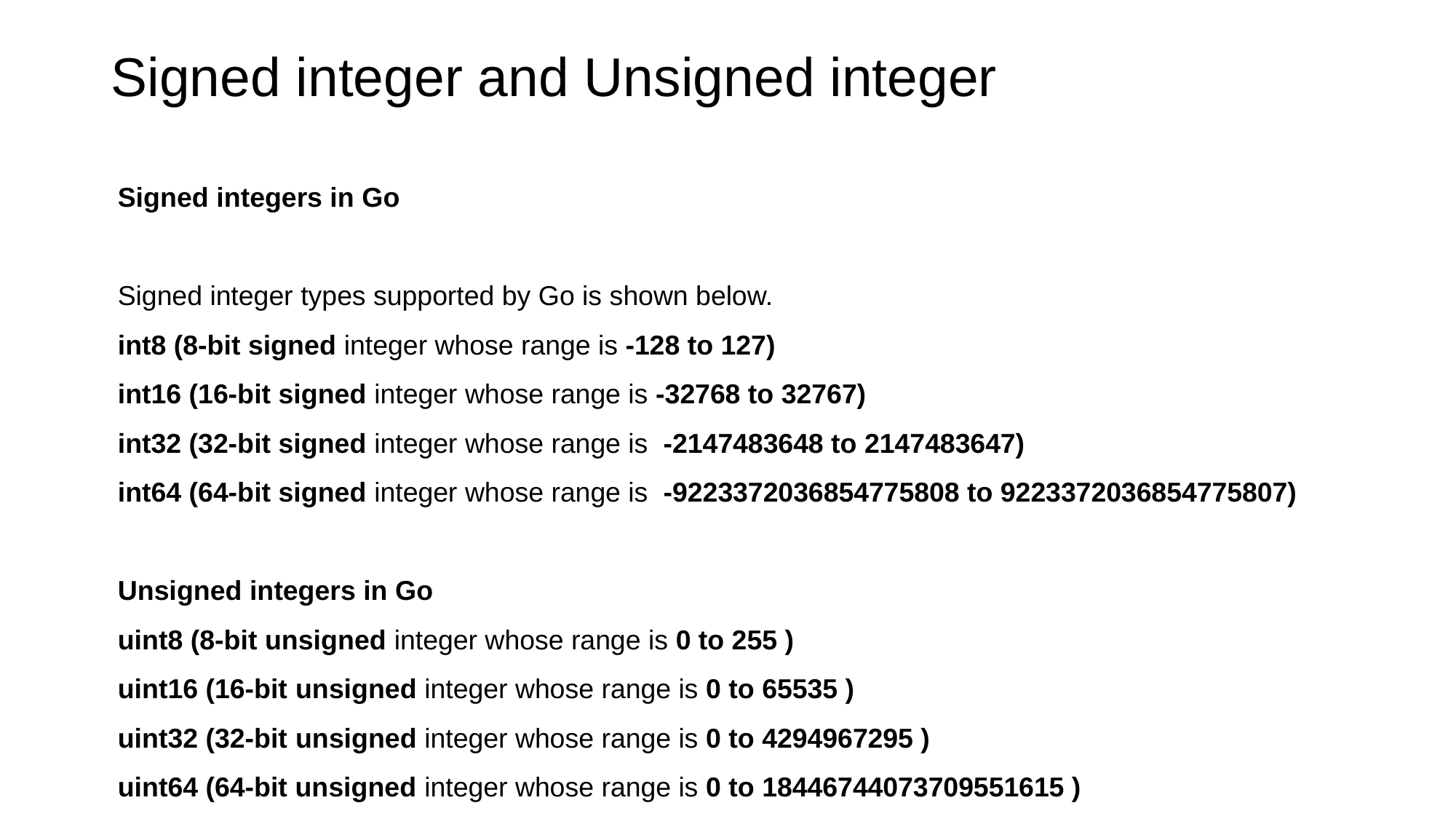

# Signed integer and Unsigned integer
Signed integers in Go

Signed integer types supported by Go is shown below.
int8 (8-bit signed integer whose range is -128 to 127)
int16 (16-bit signed integer whose range is -32768 to 32767)
int32 (32-bit signed integer whose range is  -2147483648 to 2147483647)
int64 (64-bit signed integer whose range is  -9223372036854775808 to 9223372036854775807)

Unsigned integers in Go
uint8 (8-bit unsigned integer whose range is 0 to 255 )
uint16 (16-bit unsigned integer whose range is 0 to 65535 )
uint32 (32-bit unsigned integer whose range is 0 to 4294967295 )
uint64 (64-bit unsigned integer whose range is 0 to 18446744073709551615 )